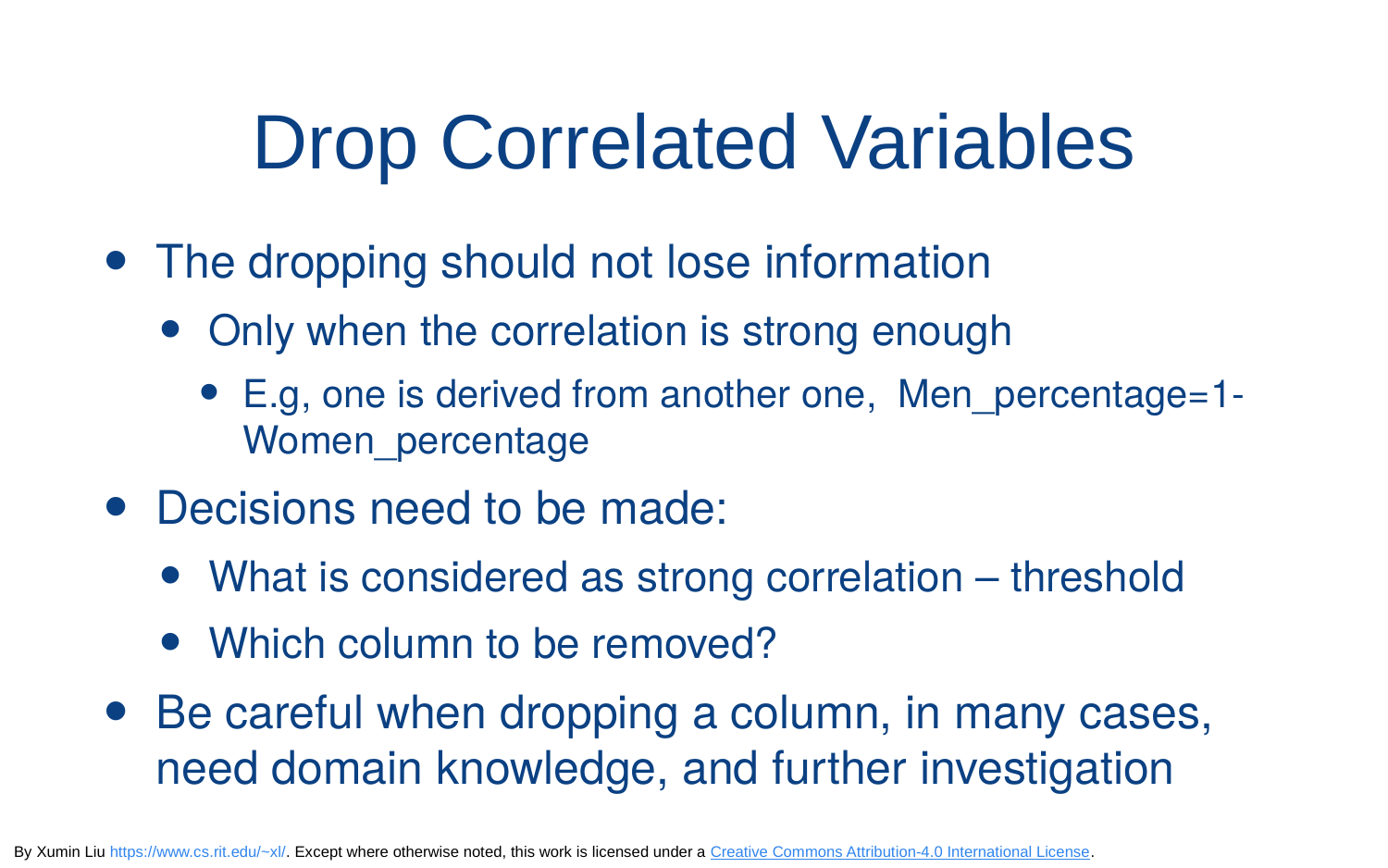

# Drop Correlated Variables
The dropping should not lose information
Only when the correlation is strong enough
E.g, one is derived from another one,  Men_percentage=1-Women_percentage
Decisions need to be made:
What is considered as strong correlation – threshold
Which column to be removed?
Be careful when dropping a column, in many cases, need domain knowledge, and further investigation